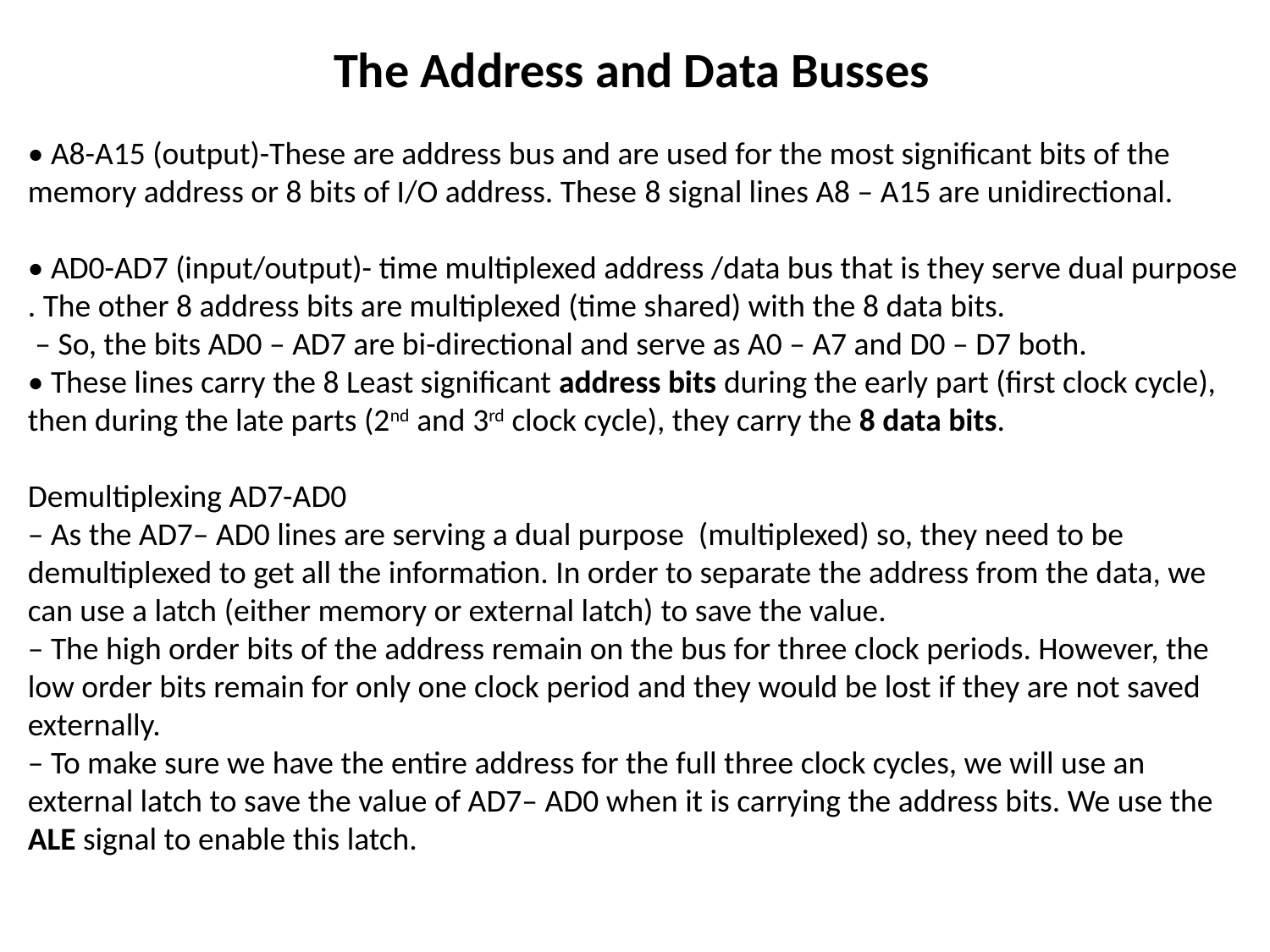

The Address and Data Busses
• A8-A15 (output)-These are address bus and are used for the most significant bits of the memory address or 8 bits of I/O address. These 8 signal lines A8 – A15 are unidirectional.

• AD0-AD7 (input/output)- time multiplexed address /data bus that is they serve dual purpose . The other 8 address bits are multiplexed (time shared) with the 8 data bits.
 – So, the bits AD0 – AD7 are bi-directional and serve as A0 – A7 and D0 – D7 both.
• These lines carry the 8 Least significant address bits during the early part (first clock cycle), then during the late parts (2nd and 3rd clock cycle), they carry the 8 data bits.

Demultiplexing AD7-AD0
– As the AD7– AD0 lines are serving a dual purpose  (multiplexed) so, they need to be demultiplexed to get all the information. In order to separate the address from the data, we can use a latch (either memory or external latch) to save the value.
– The high order bits of the address remain on the bus for three clock periods. However, the low order bits remain for only one clock period and they would be lost if they are not saved externally.
– To make sure we have the entire address for the full three clock cycles, we will use an external latch to save the value of AD7– AD0 when it is carrying the address bits. We use the ALE signal to enable this latch.